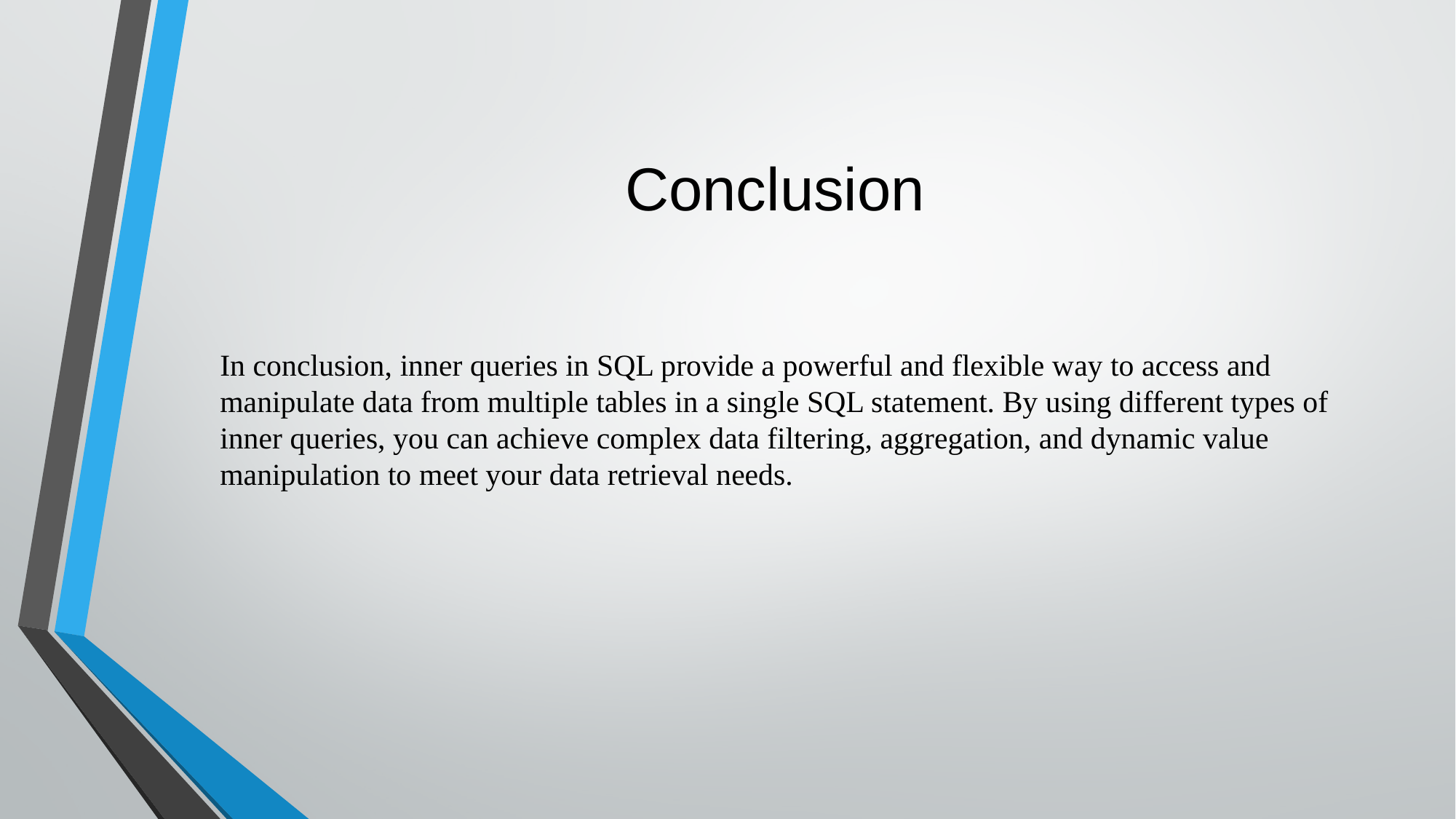

# Conclusion
In conclusion, inner queries in SQL provide a powerful and flexible way to access and manipulate data from multiple tables in a single SQL statement. By using different types of inner queries, you can achieve complex data filtering, aggregation, and dynamic value manipulation to meet your data retrieval needs.